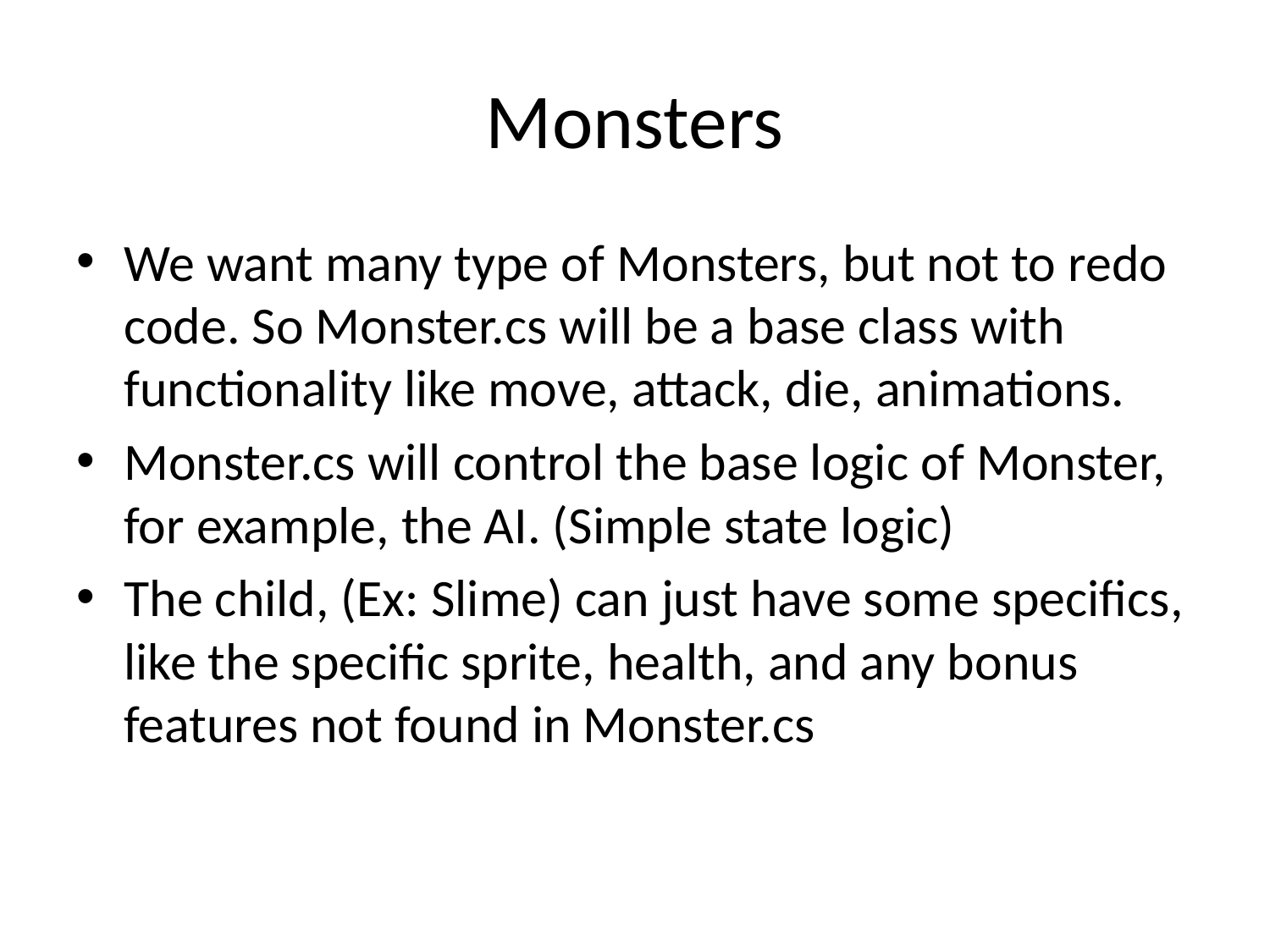

# Monsters
We want many type of Monsters, but not to redo code. So Monster.cs will be a base class with functionality like move, attack, die, animations.
Monster.cs will control the base logic of Monster, for example, the AI. (Simple state logic)
The child, (Ex: Slime) can just have some specifics, like the specific sprite, health, and any bonus features not found in Monster.cs